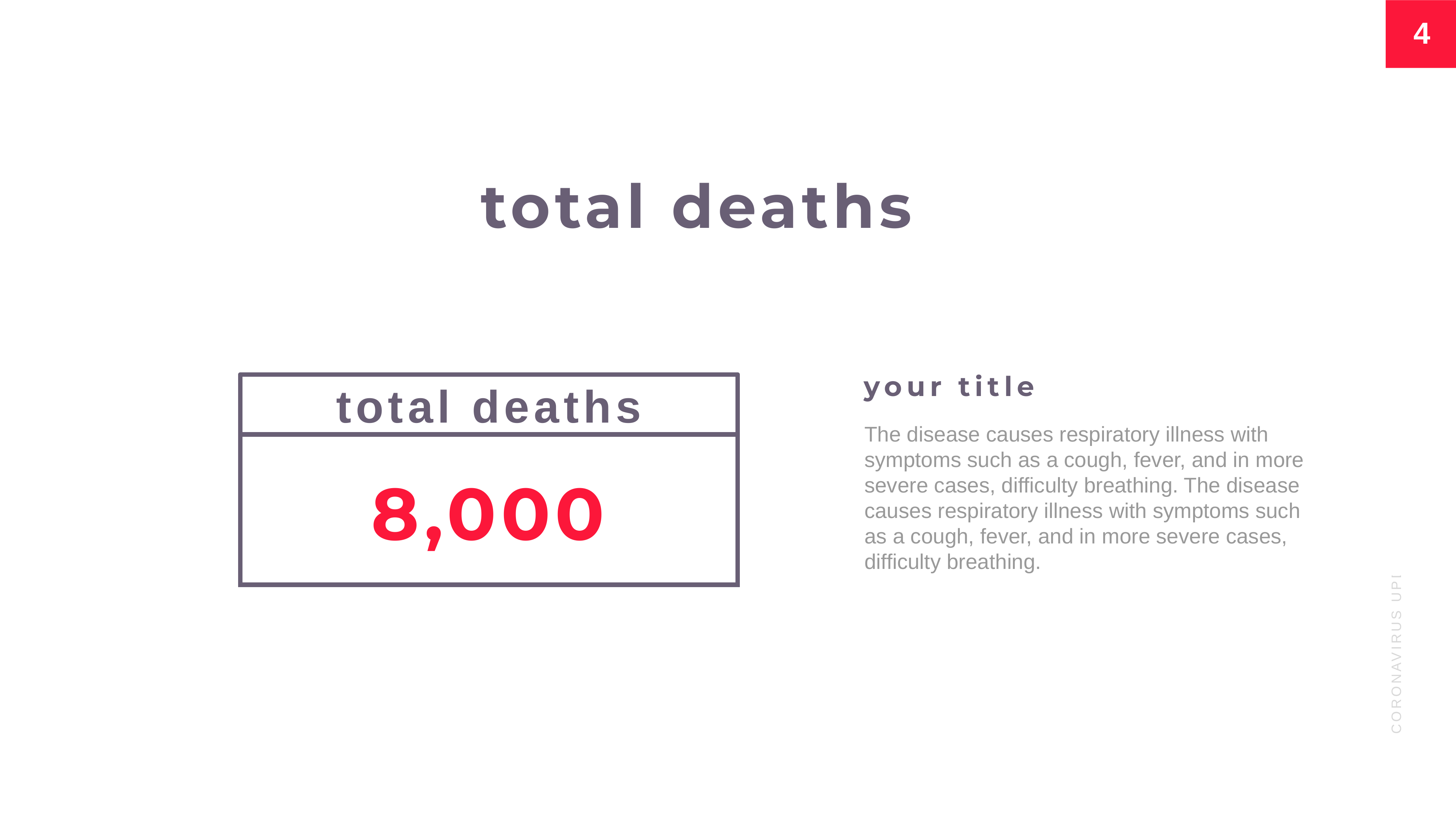

total deaths
your title
total deaths

The disease causes respiratory illness with symptoms such as a cough, fever, and in more severe cases, difficulty breathing. The disease causes respiratory illness with symptoms such as a cough, fever, and in more severe cases, difficulty breathing.

8,000